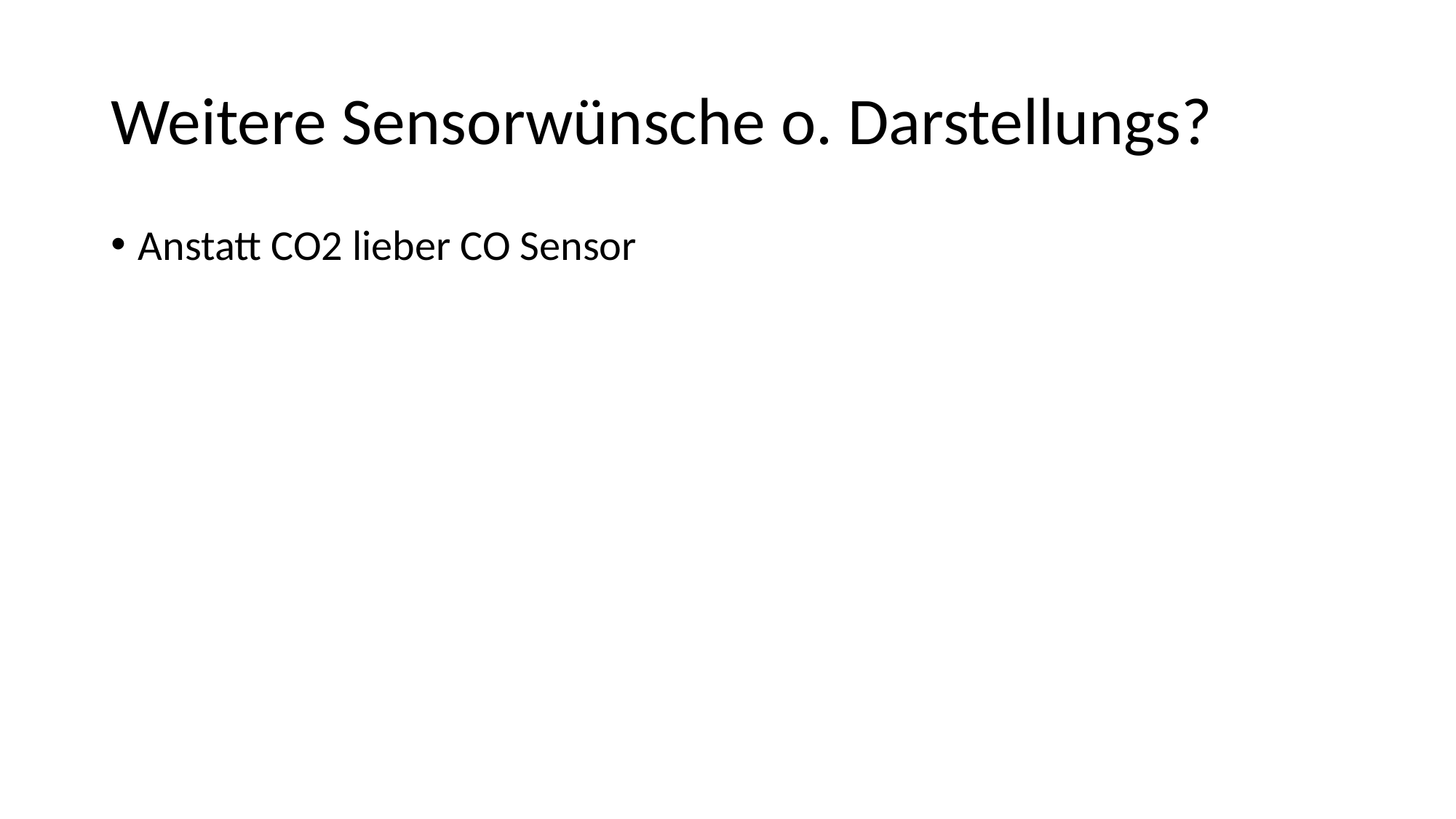

# Weitere Sensorwünsche o. Darstellungs?
Anstatt CO2 lieber CO Sensor